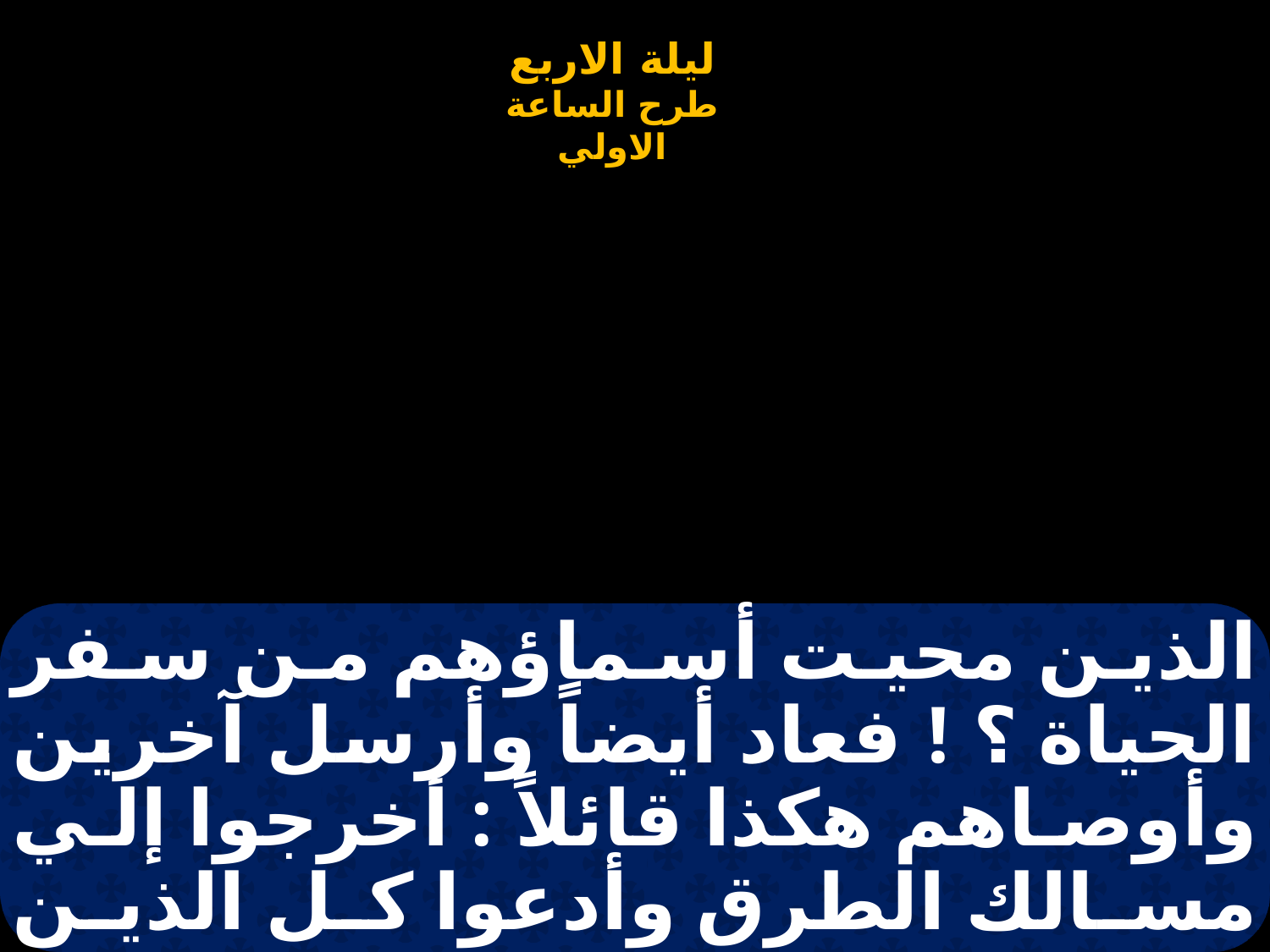

# الذين محيت أسماؤهم من سفر الحياة ؟ ! فعاد أيضاً وأرسل آخرين وأوصاهم هكذا قائلاً : أخرجوا إلي مسالك الطرق وأدعوا كل الذين تجدونهم . فلما خرجوا دعوا كثيرين